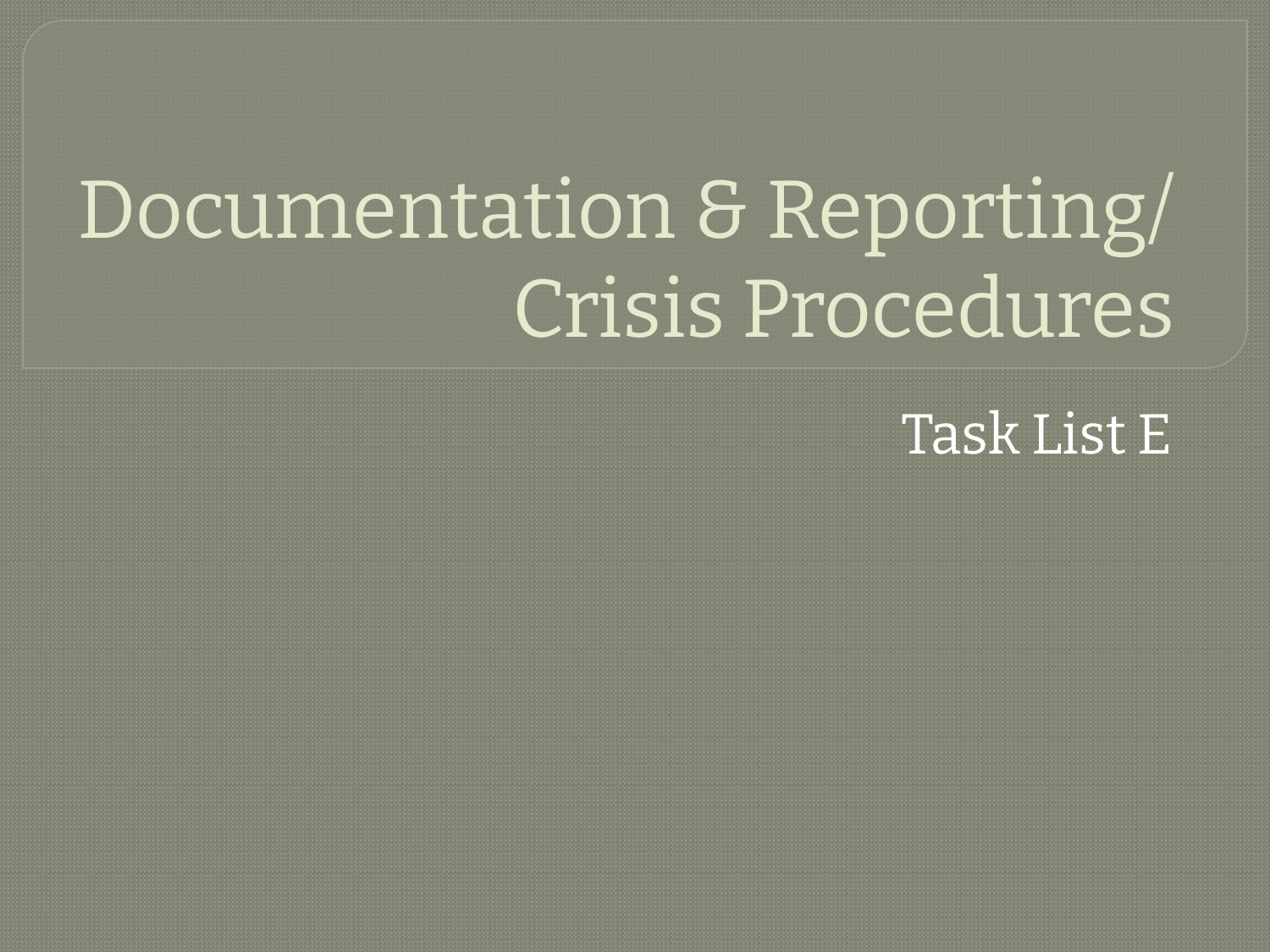

# Documentation & Reporting/ Crisis Procedures
Task List E